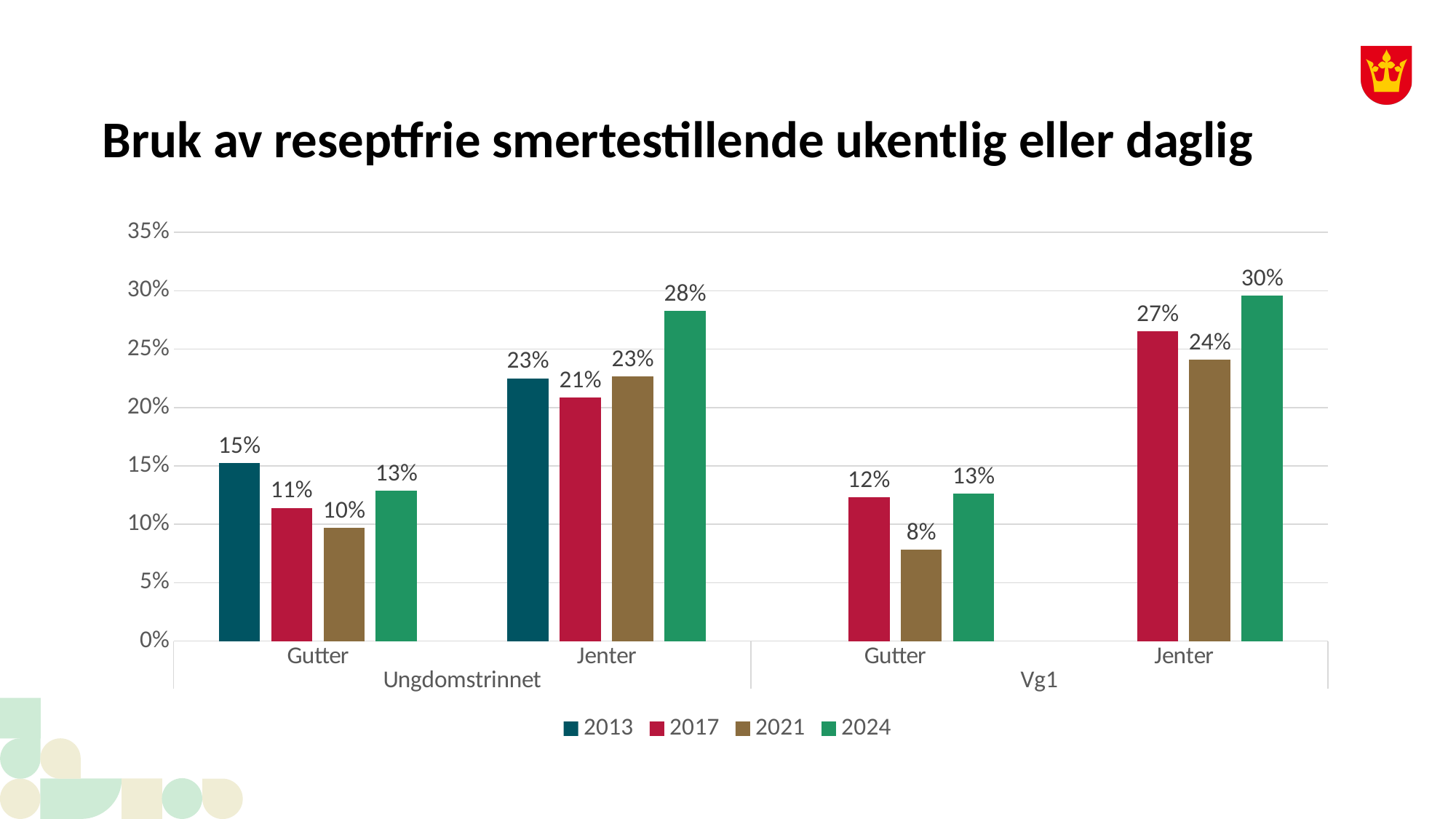

# Bruk av reseptfrie smertestillende ukentlig eller daglig

### Chart

| Category | 2013 | 2017 | 2021 | 2024 |
|---|---|---|---|---|
| Gutter | 0.15238095238095237 | 0.11404561824729892 | 0.09719737626714371 | 0.12855858555588853 |
| Jenter | 0.22512234910277323 | 0.20867900446713467 | 0.2265671641791045 | 0.2826674677080204 |
| Gutter | None | 0.123 | 0.078 | 0.126 |
| Jenter | None | 0.265 | 0.241 | 0.296 |